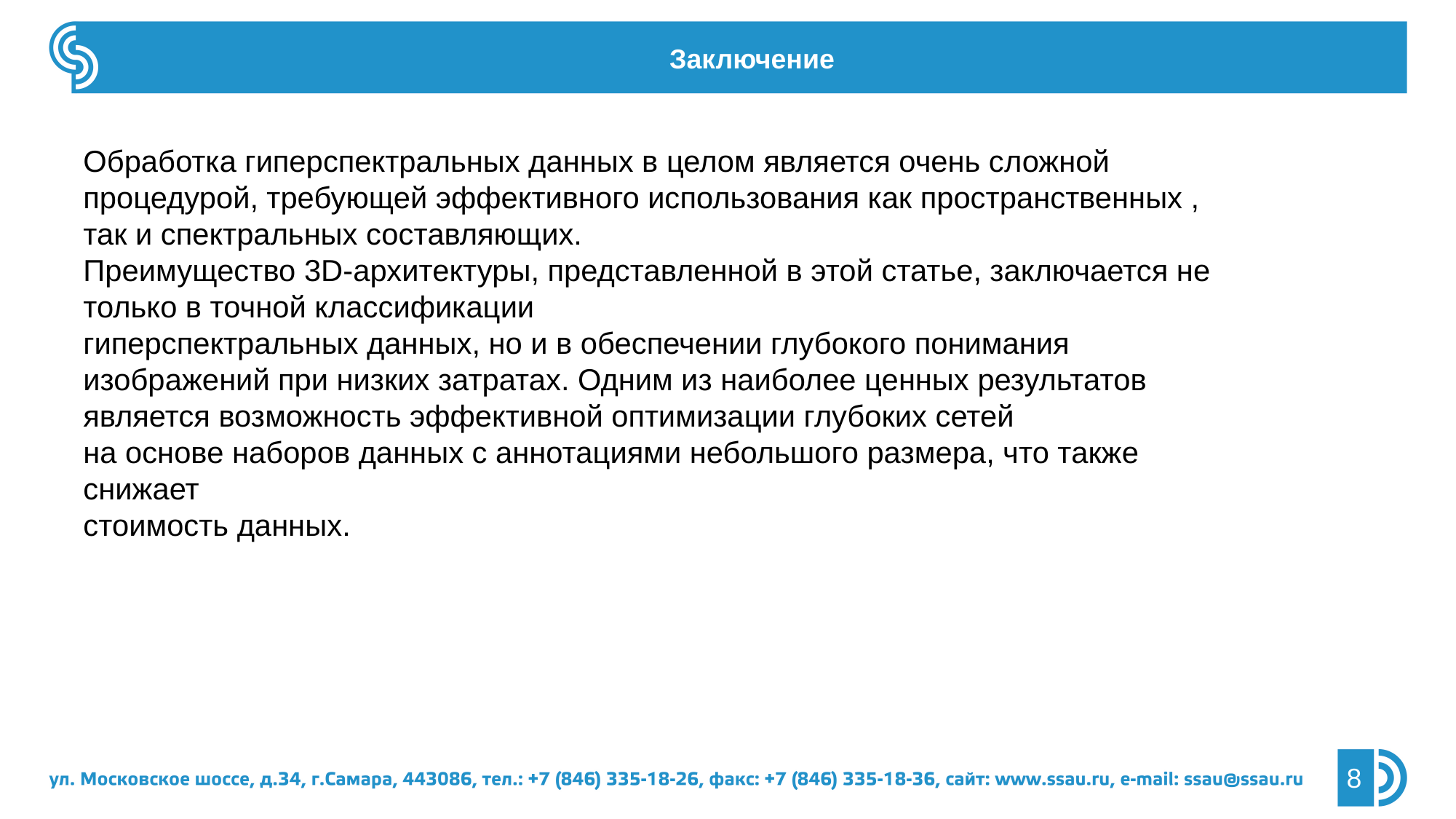

Заключение
Обработка гиперспектральных данных в целом является очень сложной процедурой, требующей эффективного использования как пространственных , так и спектральных составляющих.
Преимущество 3D-архитектуры, представленной в этой статье, заключается не только в точной классификации
гиперспектральных данных, но и в обеспечении глубокого понимания
изображений при низких затратах. Одним из наиболее ценных результатов является возможность эффективной оптимизации глубоких сетей
на основе наборов данных с аннотациями небольшого размера, что также снижает
стоимость данных.
8